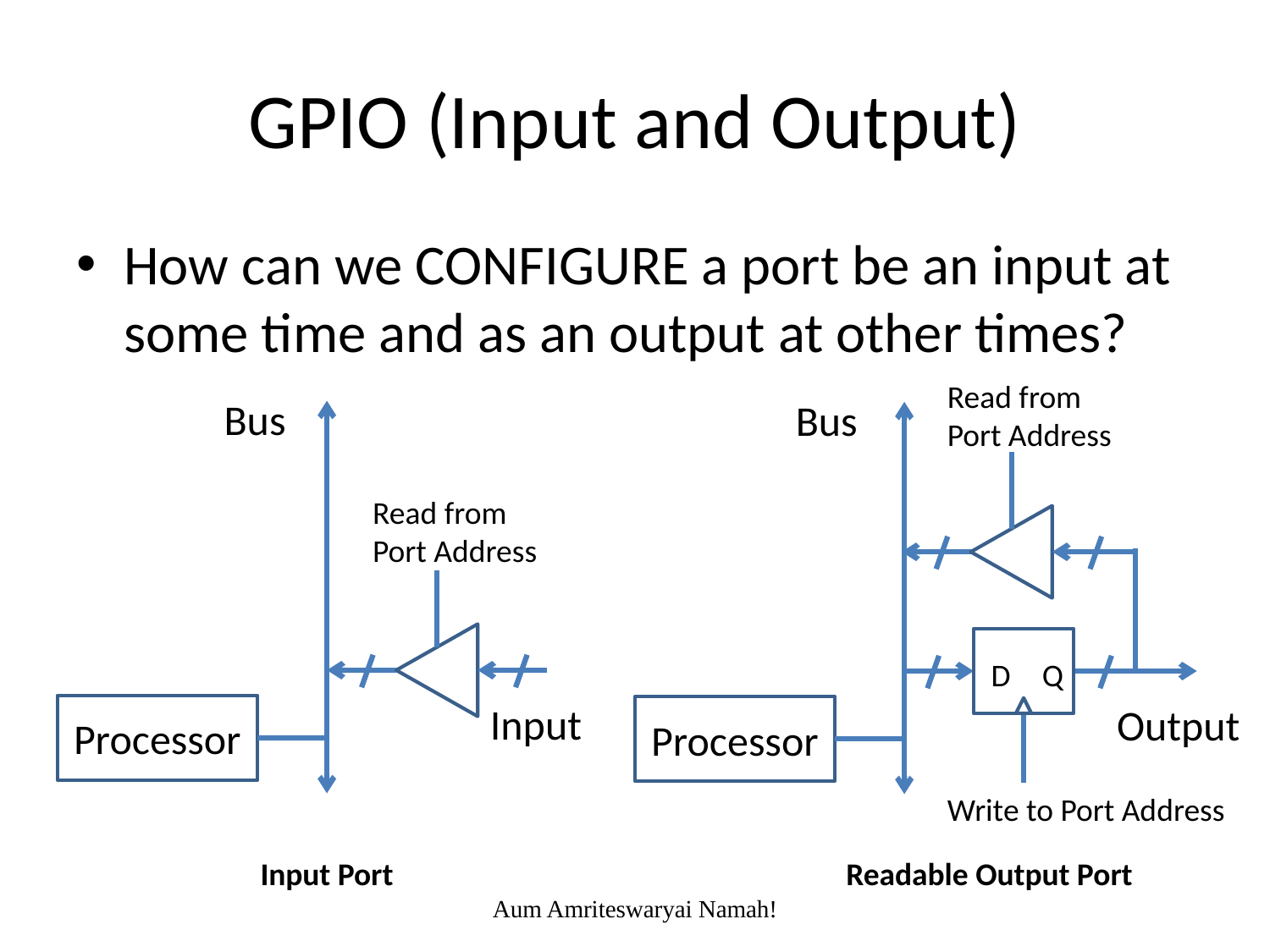

# GPIO (Input and Output)
How can we CONFIGURE a port be an input at some time and as an output at other times?
Read from Port Address
Bus

D
Q
Output
Processor

Write to Port Address
Bus
Read from Port Address

Input
Processor
Input Port
Readable Output Port
Aum Amriteswaryai Namah!